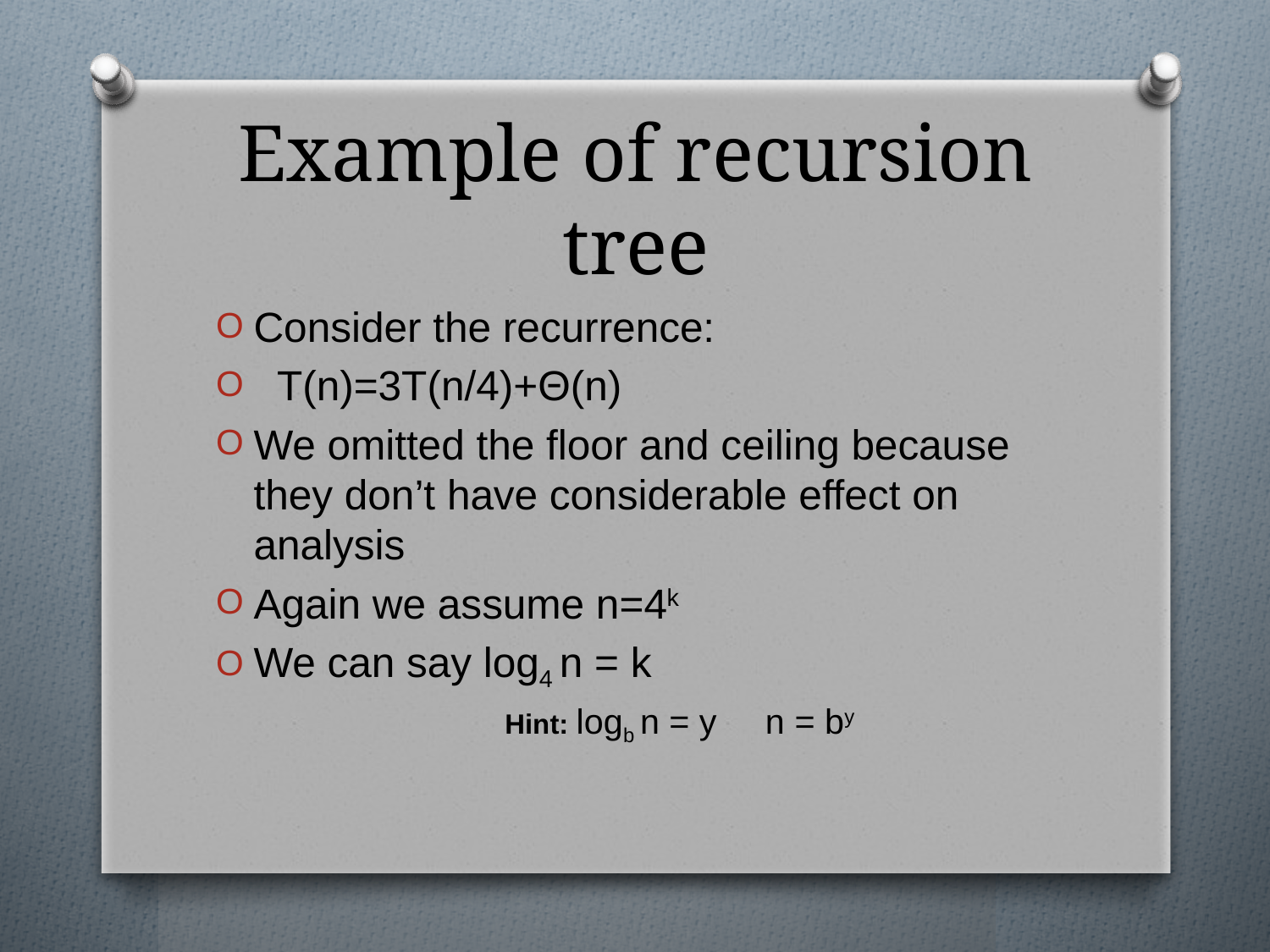

# Example of recursion tree
Consider the recurrence:
  T(n)=3T(n/4)+Θ(n)
We omitted the floor and ceiling because they don’t have considerable effect on analysis
Again we assume n=4k
We can say log4 n = k
		            Hint: logb n = y     n = by